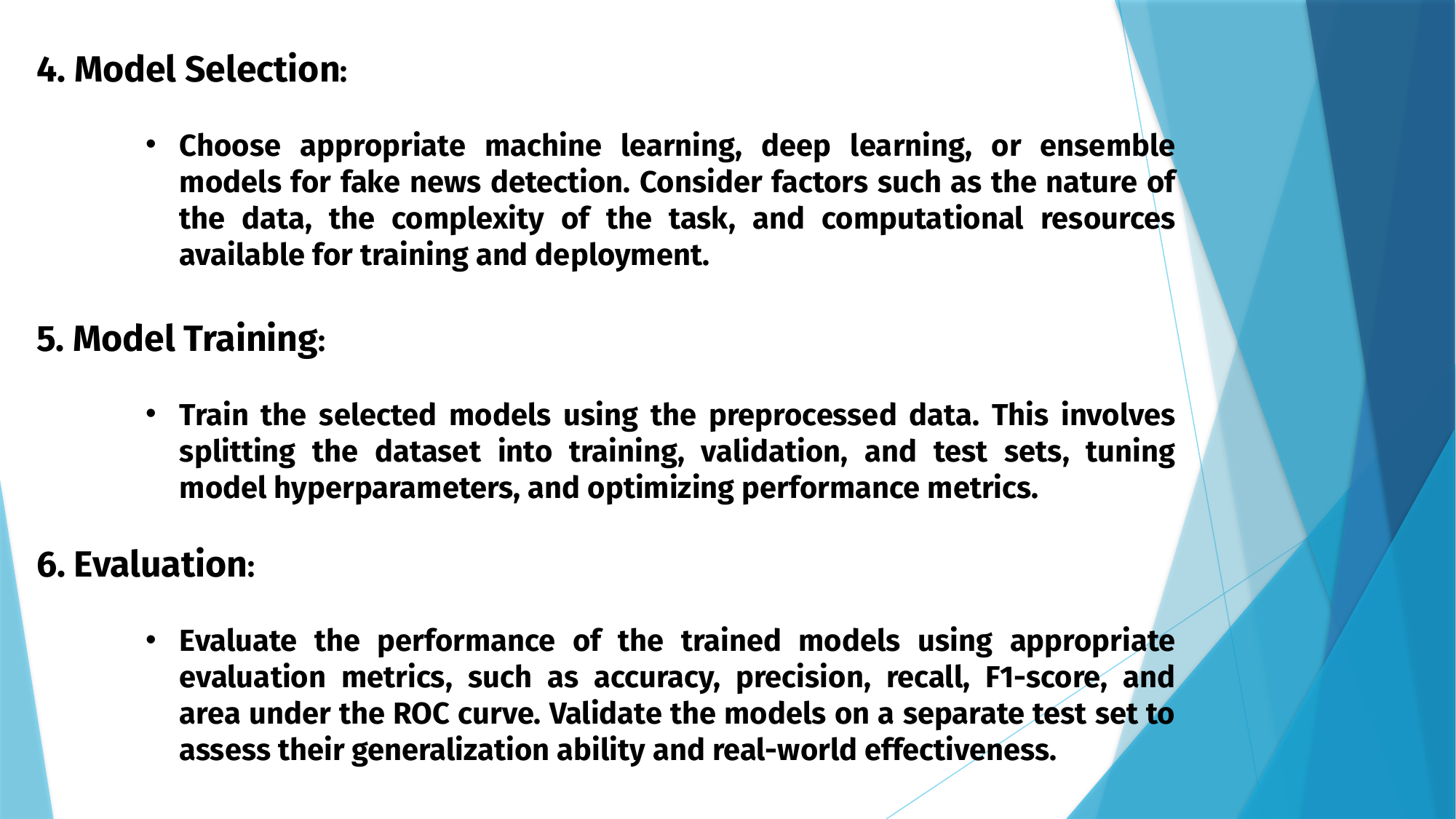

4. Model Selection:

Choose appropriate machine learning, deep learning, or ensemble models for fake news detection. Consider factors such as the nature of the data, the complexity of the task, and computational resources available for training and deployment.

5. Model Training:

Train the selected models using the preprocessed data. This involves splitting the dataset into training, validation, and test sets, tuning model hyperparameters, and optimizing performance metrics.

6. Evaluation:

Evaluate the performance of the trained models using appropriate evaluation metrics, such as accuracy, precision, recall, F1-score, and area under the ROC curve. Validate the models on a separate test set to assess their generalization ability and real-world effectiveness.